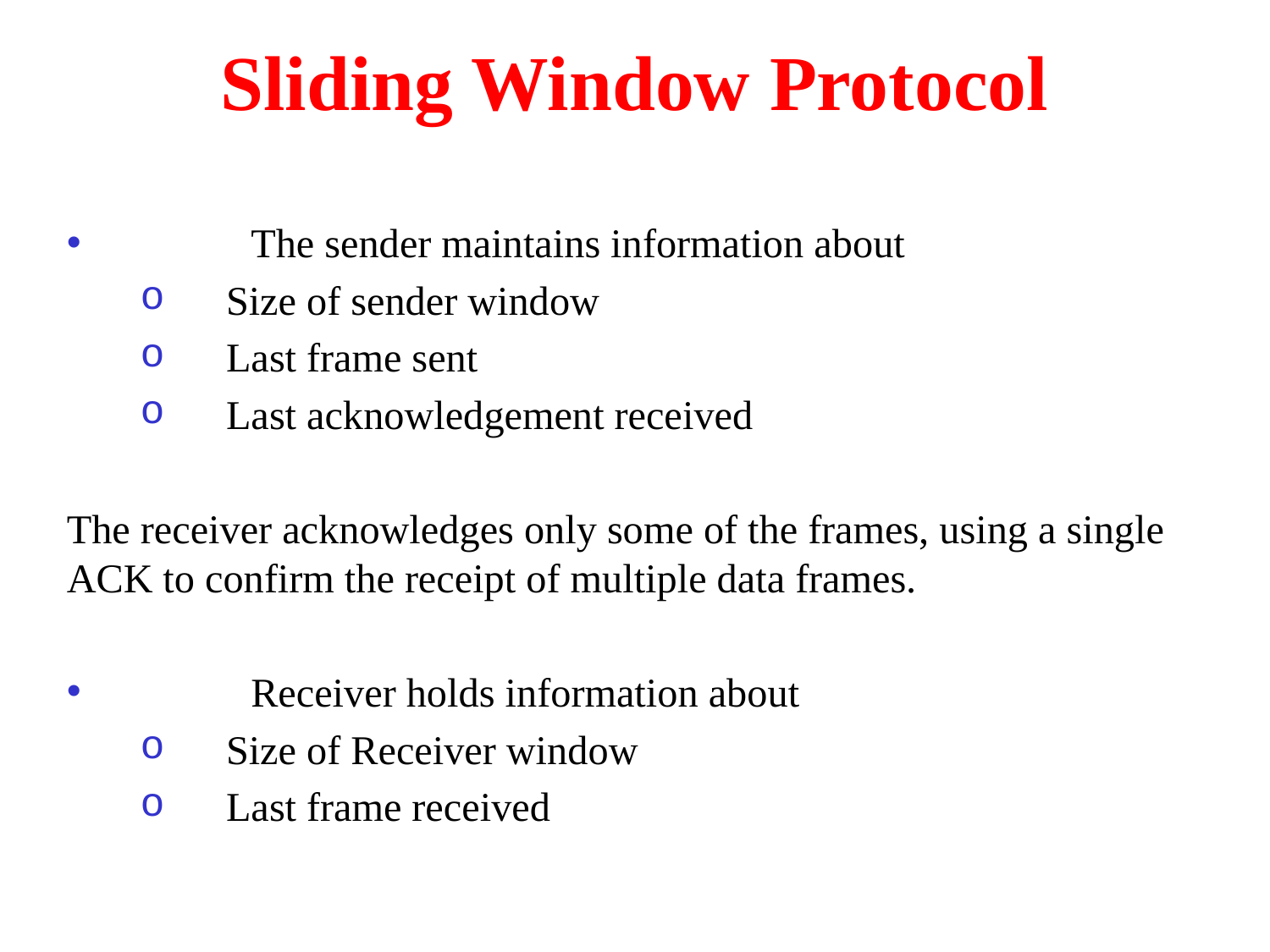

# Sliding Window Protocol
The sender maintains information about
Size of sender window
Last frame sent
Last acknowledgement received

The receiver acknowledges only some of the frames, using a single ACK to confirm the receipt of multiple data frames.

Receiver holds information about
Size of Receiver window
Last frame received